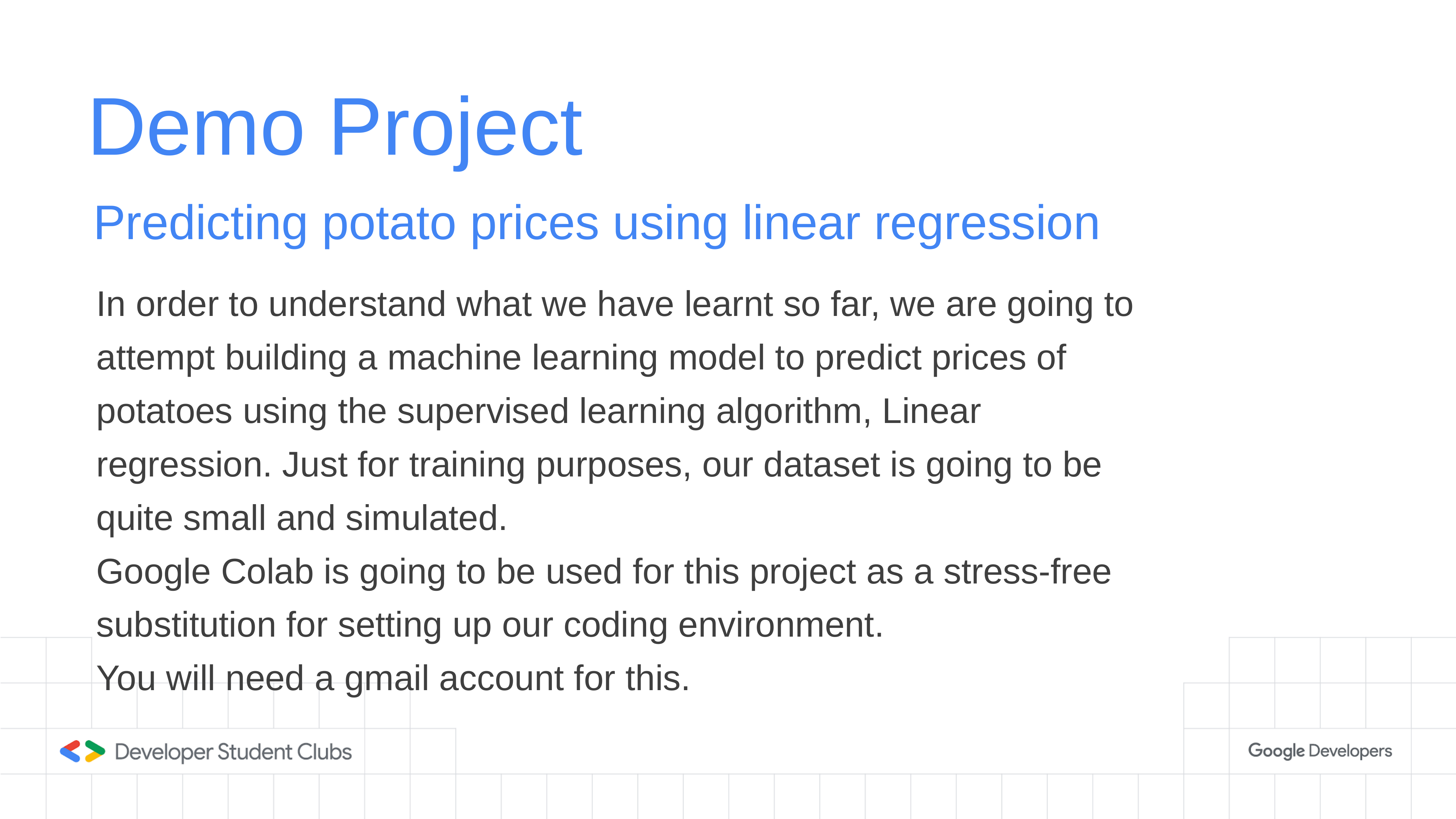

# Demo Project
Predicting potato prices using linear regression
In order to understand what we have learnt so far, we are going to attempt building a machine learning model to predict prices of potatoes using the supervised learning algorithm, Linear regression. Just for training purposes, our dataset is going to be quite small and simulated.
Google Colab is going to be used for this project as a stress-free substitution for setting up our coding environment.
You will need a gmail account for this.